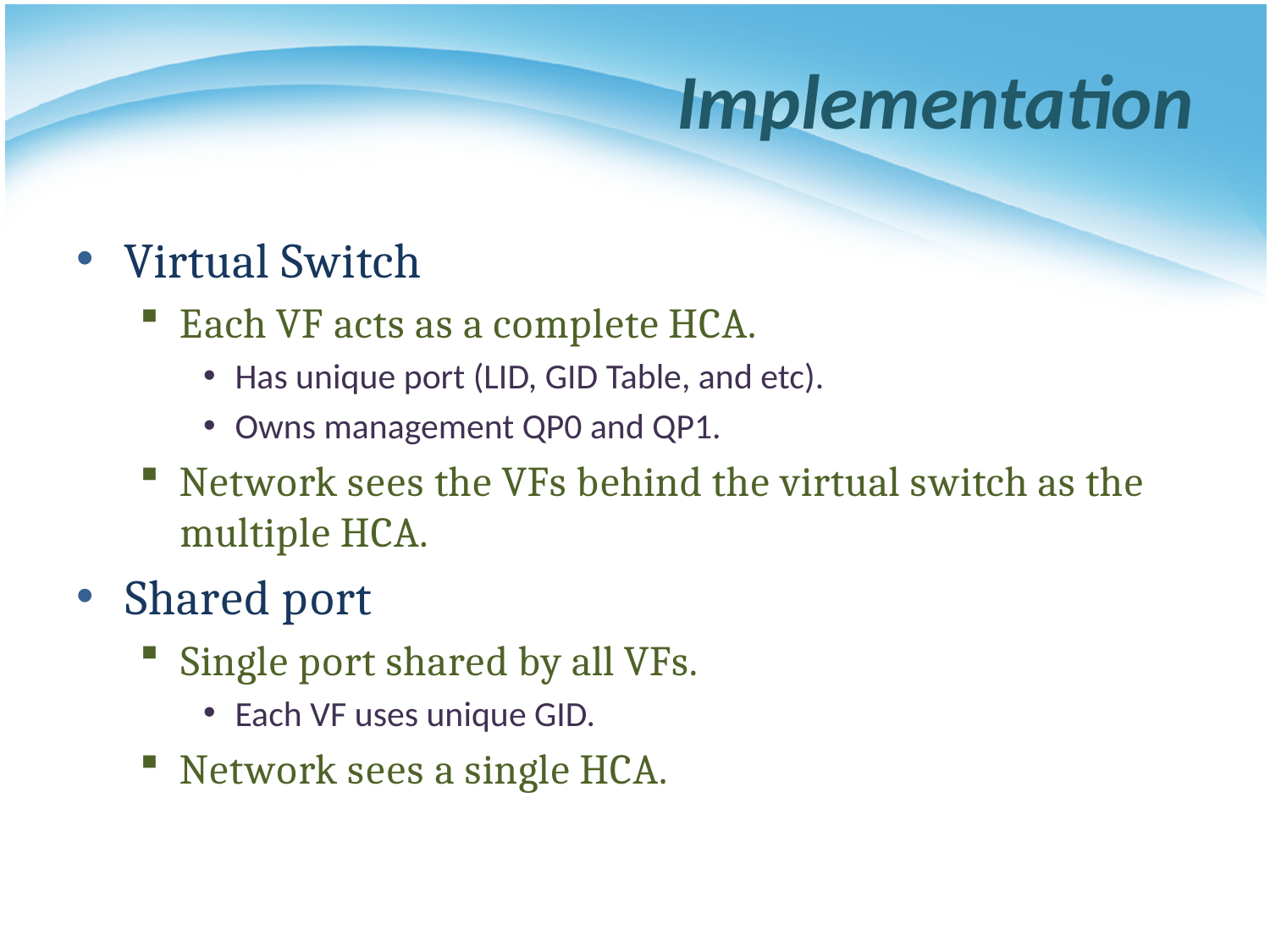

# Implementation
Virtual Switch
Each VF acts as a complete HCA.
Has unique port (LID, GID Table, and etc).
Owns management QP0 and QP1.
Network sees the VFs behind the virtual switch as the multiple HCA.
Shared port
Single port shared by all VFs.
Each VF uses unique GID.
Network sees a single HCA.